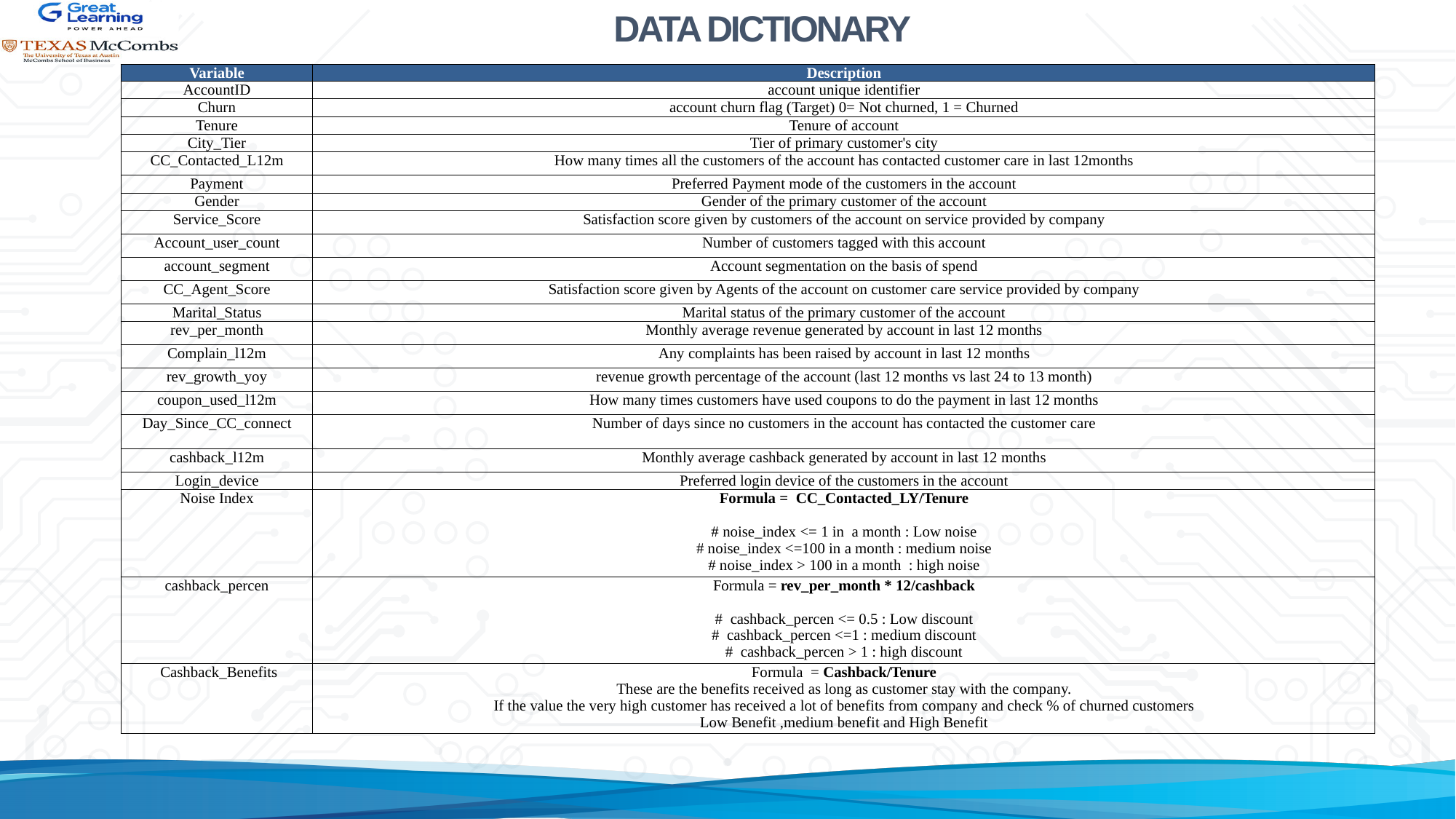

DATA DICTIONARY
| Variable | Description |
| --- | --- |
| AccountID | account unique identifier |
| Churn | account churn flag (Target) 0= Not churned, 1 = Churned |
| Tenure | Tenure of account |
| City\_Tier | Tier of primary customer's city |
| CC\_Contacted\_L12m | How many times all the customers of the account has contacted customer care in last 12months |
| Payment | Preferred Payment mode of the customers in the account |
| Gender | Gender of the primary customer of the account |
| Service\_Score | Satisfaction score given by customers of the account on service provided by company |
| Account\_user\_count | Number of customers tagged with this account |
| account\_segment | Account segmentation on the basis of spend |
| CC\_Agent\_Score | Satisfaction score given by Agents of the account on customer care service provided by company |
| Marital\_Status | Marital status of the primary customer of the account |
| rev\_per\_month | Monthly average revenue generated by account in last 12 months |
| Complain\_l12m | Any complaints has been raised by account in last 12 months |
| rev\_growth\_yoy | revenue growth percentage of the account (last 12 months vs last 24 to 13 month) |
| coupon\_used\_l12m | How many times customers have used coupons to do the payment in last 12 months |
| Day\_Since\_CC\_connect | Number of days since no customers in the account has contacted the customer care |
| cashback\_l12m | Monthly average cashback generated by account in last 12 months |
| Login\_device | Preferred login device of the customers in the account |
| Noise Index | Formula = CC\_Contacted\_LY/Tenure # noise\_index <= 1 in a month : Low noise # noise\_index <=100 in a month : medium noise # noise\_index > 100 in a month : high noise |
| cashback\_percen | Formula = rev\_per\_month \* 12/cashback # cashback\_percen <= 0.5 : Low discount # cashback\_percen <=1 : medium discount # cashback\_percen > 1 : high discount |
| Cashback\_Benefits | Formula = Cashback/Tenure These are the benefits received as long as customer stay with the company. If the value the very high customer has received a lot of benefits from company and check % of churned customers Low Benefit ,medium benefit and High Benefit |